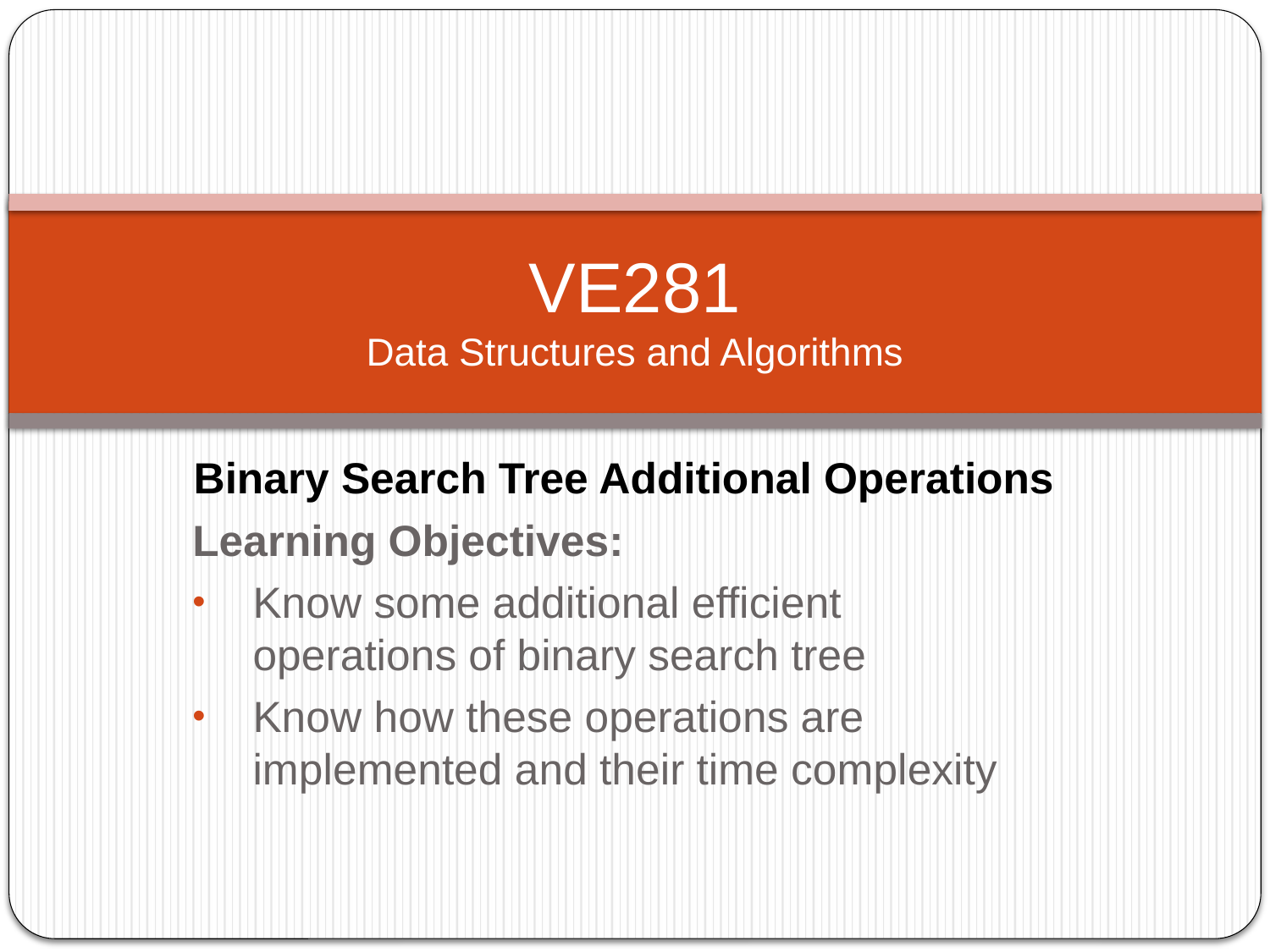

# VE281 Data Structures and Algorithms
Binary Search Tree Additional Operations
Learning Objectives:
Know some additional efficient operations of binary search tree
Know how these operations are implemented and their time complexity